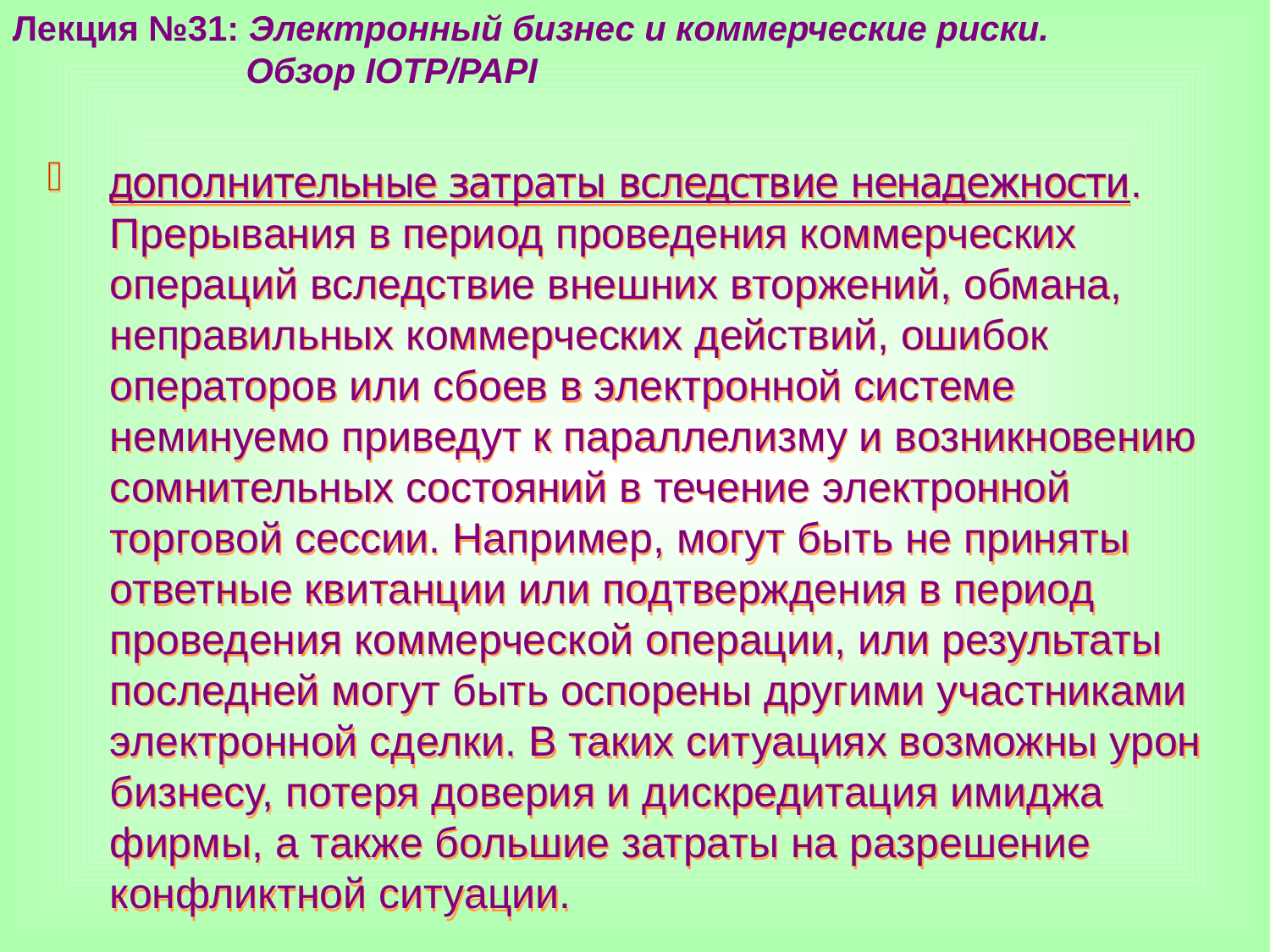

Лекция №31: Электронный бизнес и коммерческие риски.
                        Обзор IOTP/PAPI
дополнительные затраты вследствие ненадежности. Прерывания в период проведения коммерческих операций вследствие внешних вторжений, обмана, неправильных коммерческих действий, ошибок операторов или сбоев в электронной системе неминуемо приведут к параллелизму и возникновению сомнительных состояний в течение электронной торговой сессии. Например, могут быть не приняты ответные квитанции или подтверждения в период проведения коммерческой операции, или результаты последней могут быть оспорены другими участниками электронной сделки. В таких ситуациях возможны урон бизнесу, потеря доверия и дискредитация имиджа фирмы, а также большие затраты на разрешение конфликтной ситуации.